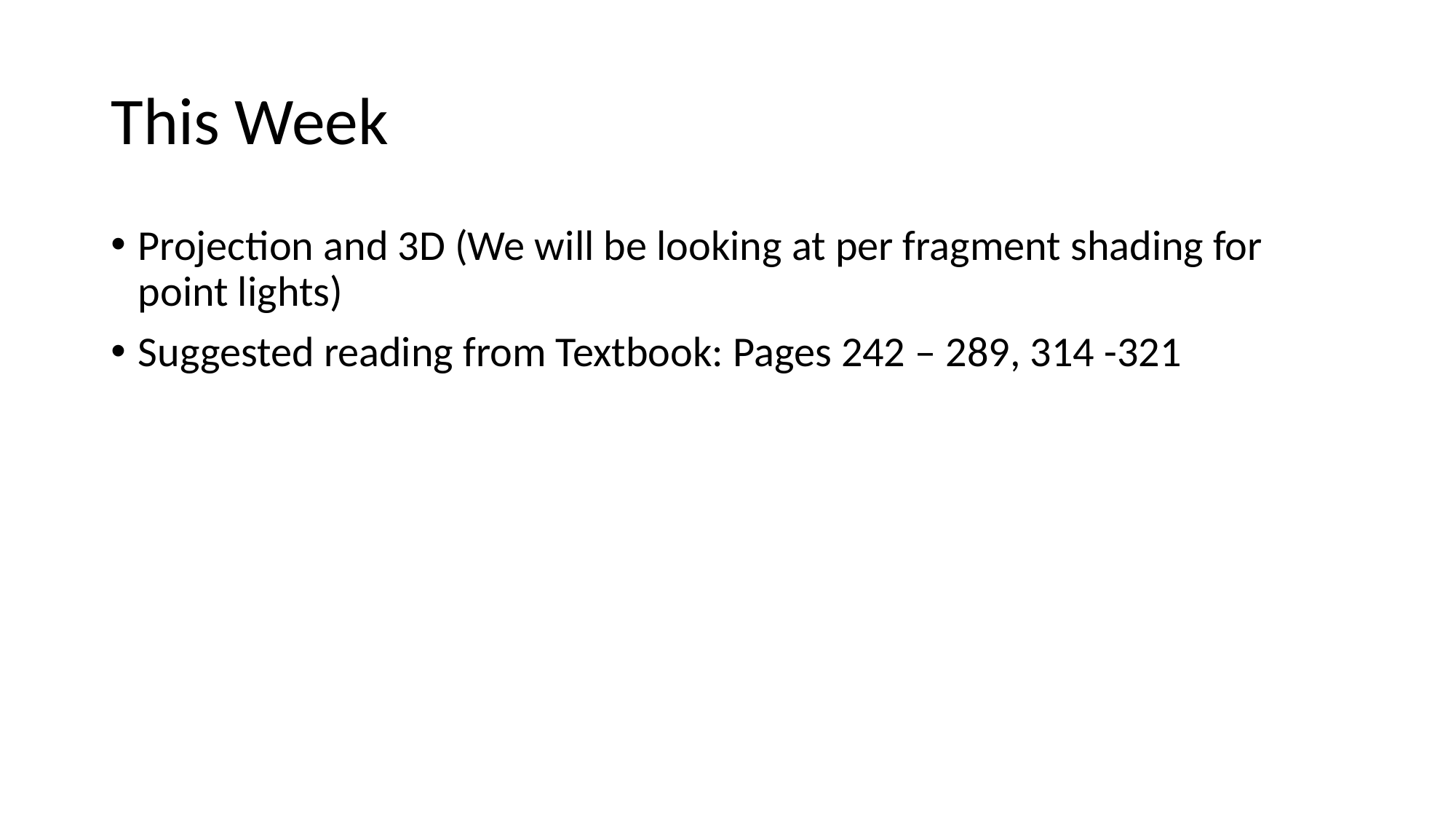

# This Week
Projection and 3D (We will be looking at per fragment shading for point lights)
Suggested reading from Textbook: Pages 242 – 289, 314 -321